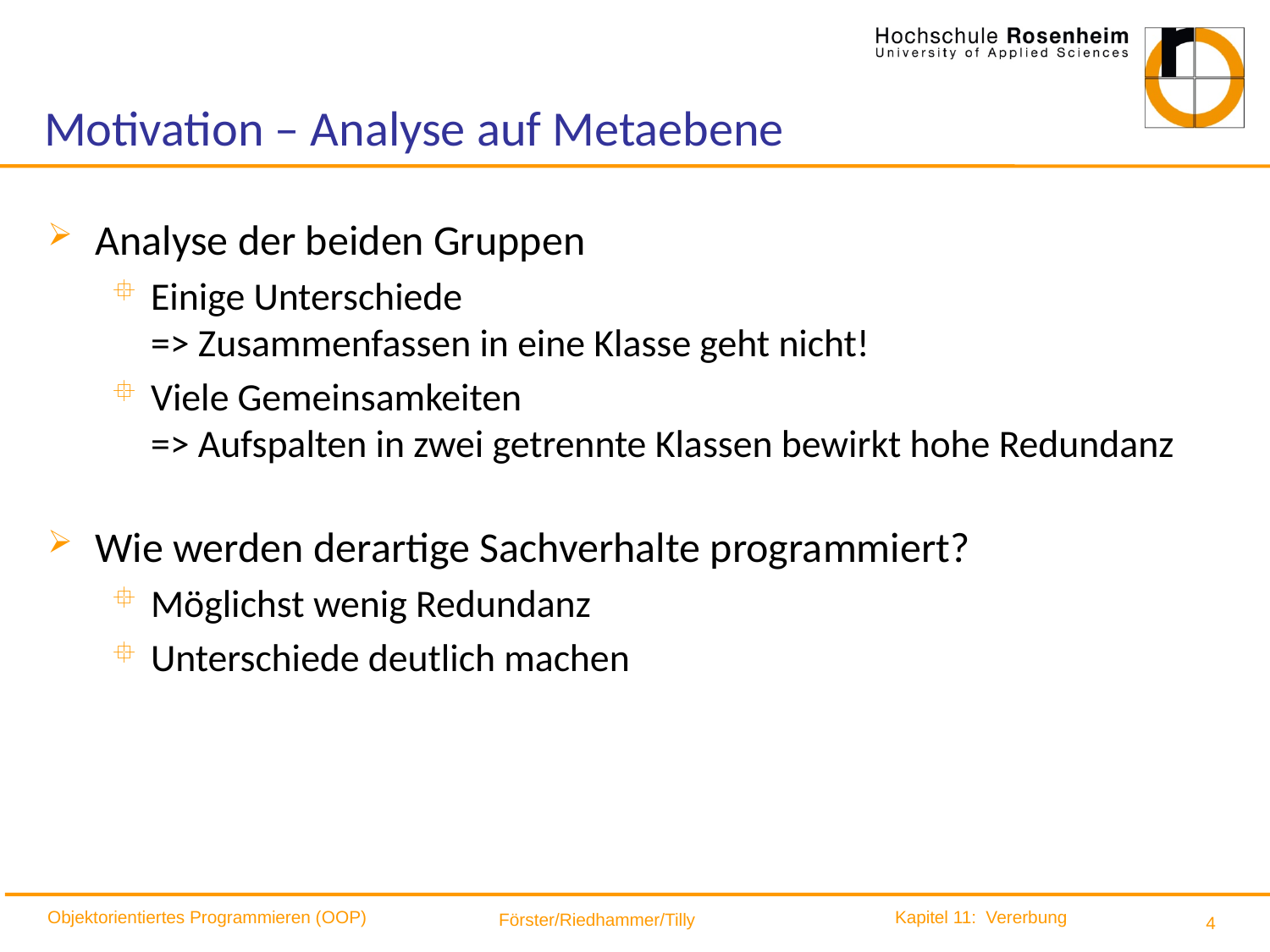

# Motivation – Analyse auf Metaebene
Analyse der beiden Gruppen
Einige Unterschiede
=> Zusammenfassen in eine Klasse geht nicht!
Viele Gemeinsamkeiten
=> Aufspalten in zwei getrennte Klassen bewirkt hohe Redundanz
Wie werden derartige Sachverhalte programmiert?
Möglichst wenig Redundanz
Unterschiede deutlich machen